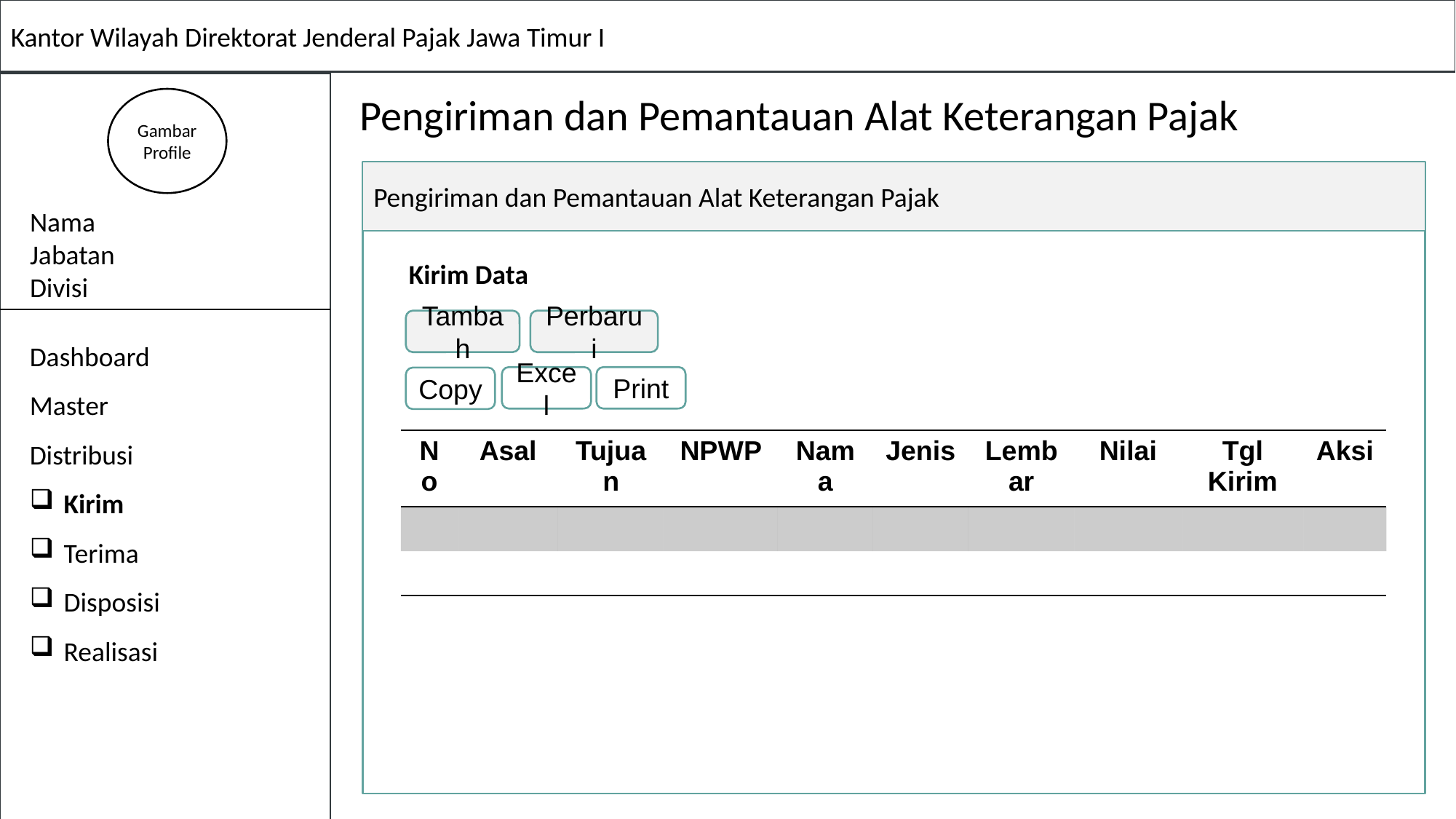

Kantor Wilayah Direktorat Jenderal Pajak Jawa Timur I

Nama
Jabatan
Divisi
Dashboard
Master
Distribusi
Kirim
Terima
Disposisi
Realisasi
Pengiriman dan Pemantauan Alat Keterangan Pajak
Gambar Profile

Pengiriman dan Pemantauan Alat Keterangan Pajak
Kirim Data
Tambah
Perbarui
Excel
Print
Copy
| No | Asal | Tujuan | NPWP | Nama | Jenis | Lembar | Nilai | Tgl Kirim | Aksi |
| --- | --- | --- | --- | --- | --- | --- | --- | --- | --- |
|  |  |  |  |  |  |  |  |  |  |
|  |  |  |  |  |  |  |  |  |  |